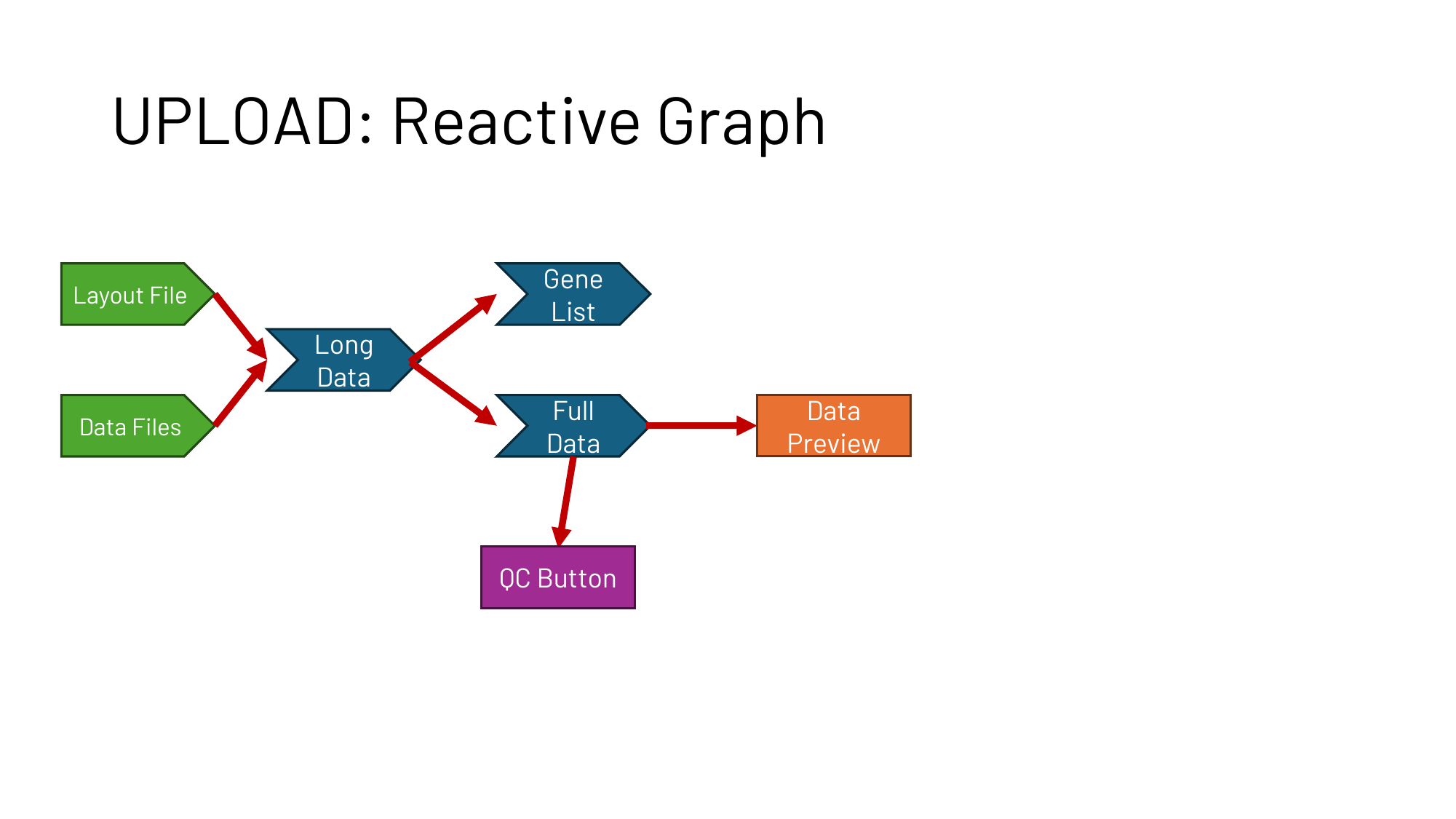

# UPLOAD: Reactive Graph
Layout File
Gene List
Long Data
Data Files
Full Data
Data Preview
QC Button